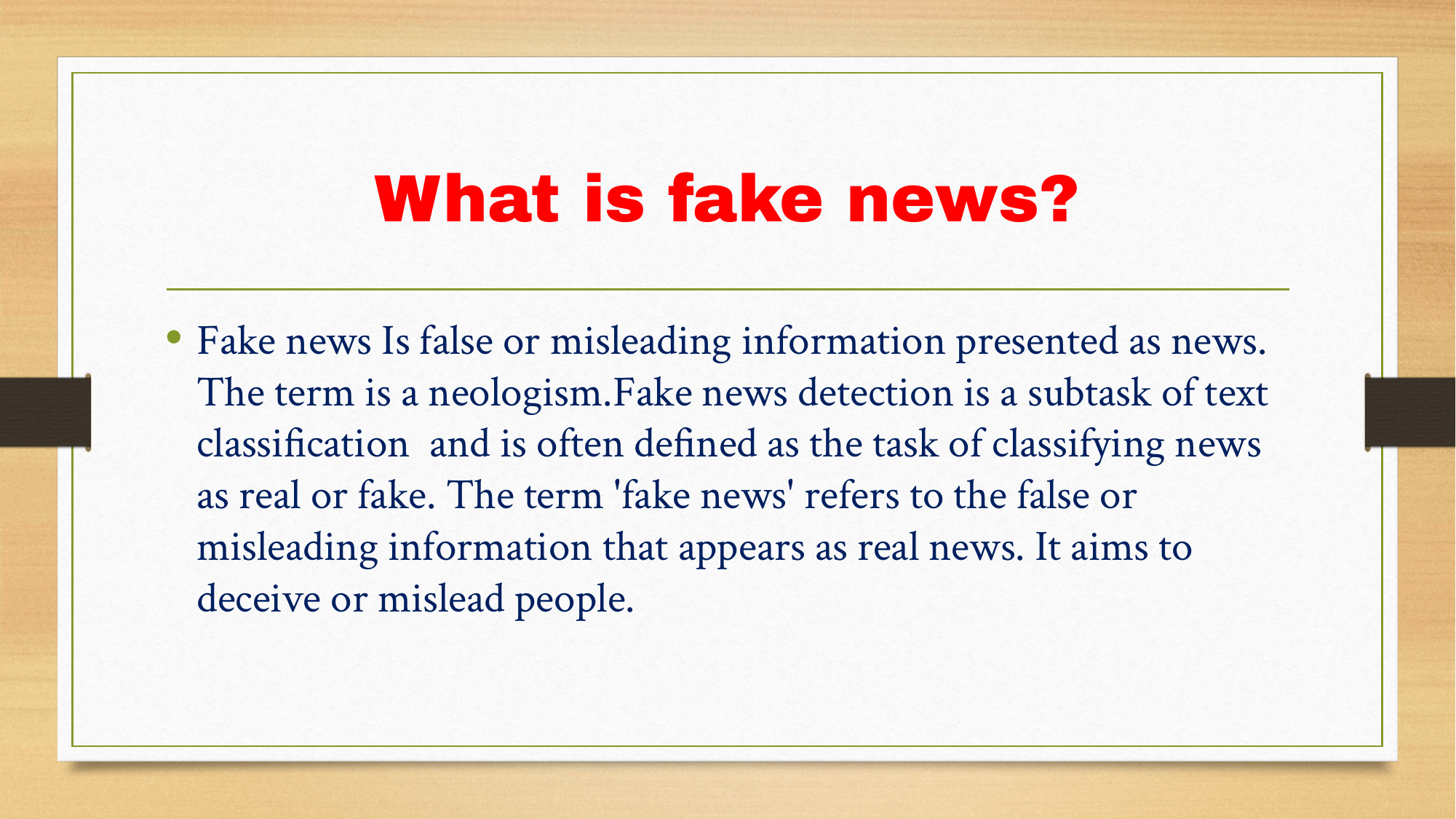

# What is fake news?
Fake news Is false or misleading information presented as news. The term is a neologism.Fake news detection is a subtask of text classification  and is often defined as the task of classifying news as real or fake. The term 'fake news' refers to the false or misleading information that appears as real news. It aims to deceive or mislead people.